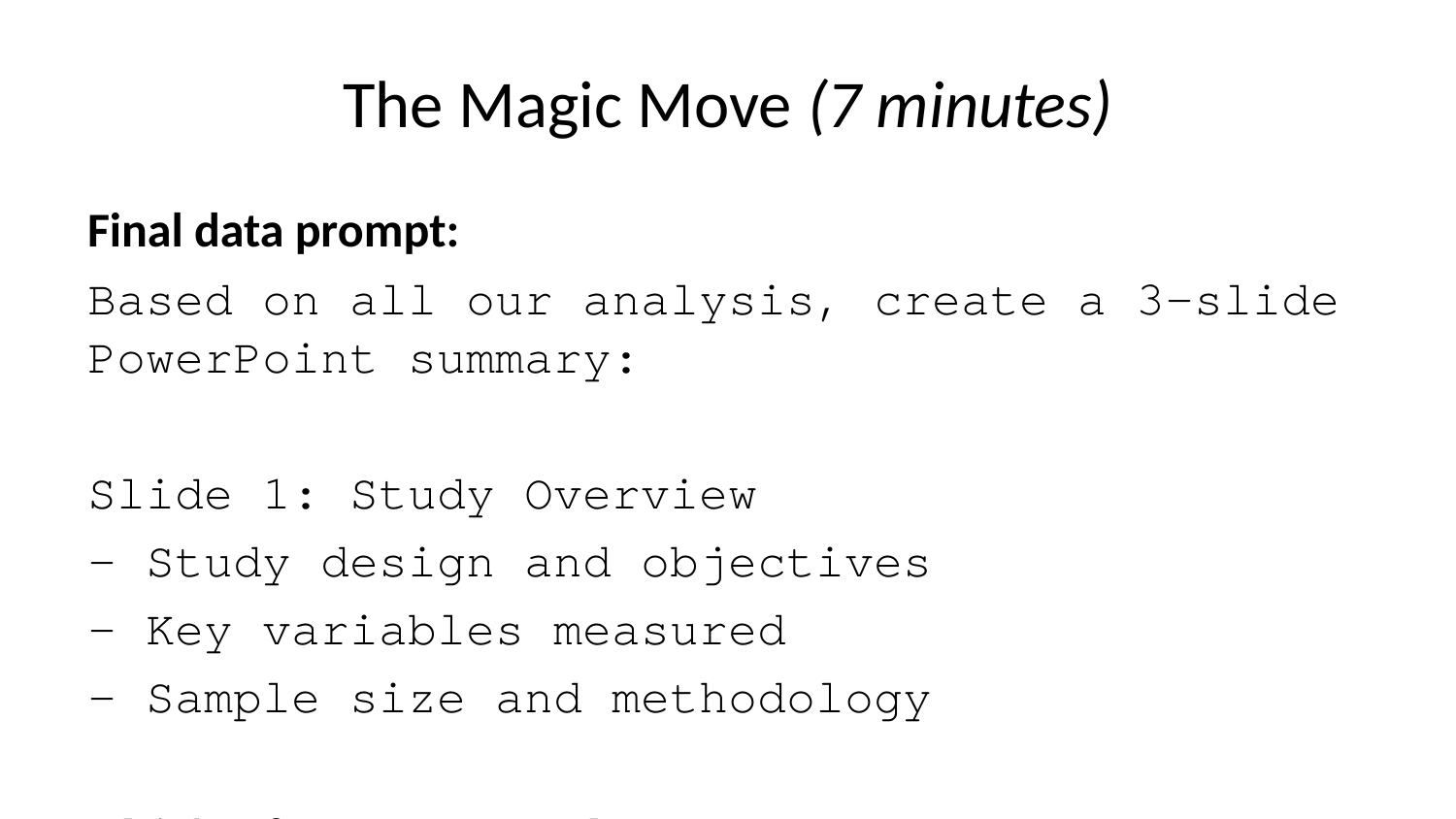

# The Magic Move (7 minutes)
Final data prompt:
Based on all our analysis, create a 3-slide PowerPoint summary:

Slide 1: Study Overview
- Study design and objectives
- Key variables measured
- Sample size and methodology

Slide 2: Key Results
- Include the main figure we created
- 2-3 bullet points of key findings
- Statistical significance where appropriate

Slide 3: Conclusions and Recommendations
- Main takeaways for food scientists
- Practical applications
- Future research directions

Make it professional and suitable for a research meeting.
Use clear, scientific language.
. . .
Watch for: The export to PowerPoint option!
Tip
If export fails: Copy the text and paste into PowerPoint manually - still much faster than writing from scratch!